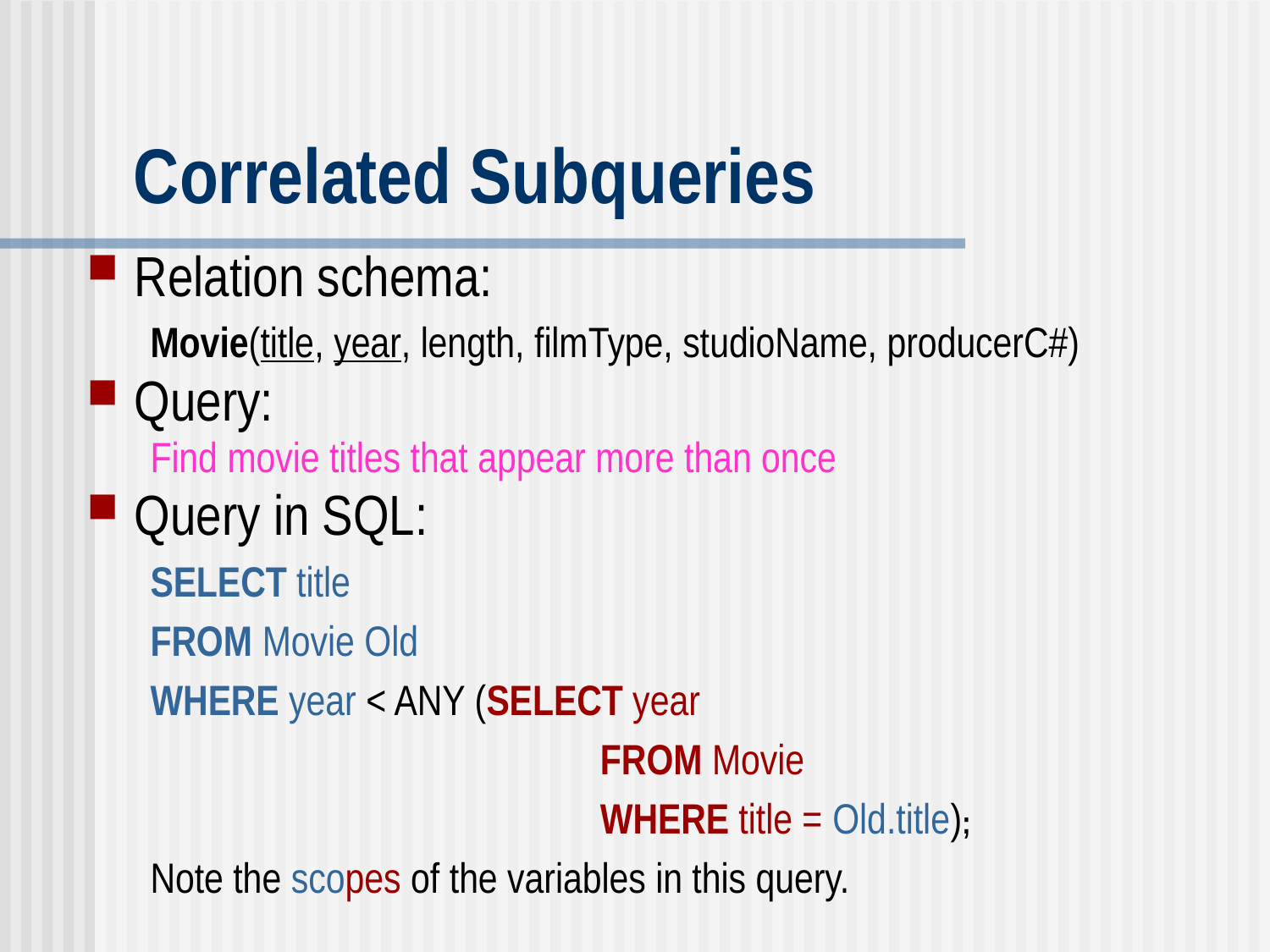

# Correlated Subqueries
Relation schema:
Movie(title, year, length, filmType, studioName, producerC#)
Query:
Find movie titles that appear more than once
Query in SQL:
SELECT title
FROM Movie Old
WHERE year < ANY (SELECT year
	 			   FROM Movie
	 			   WHERE title = Old.title);
Note the scopes of the variables in this query.